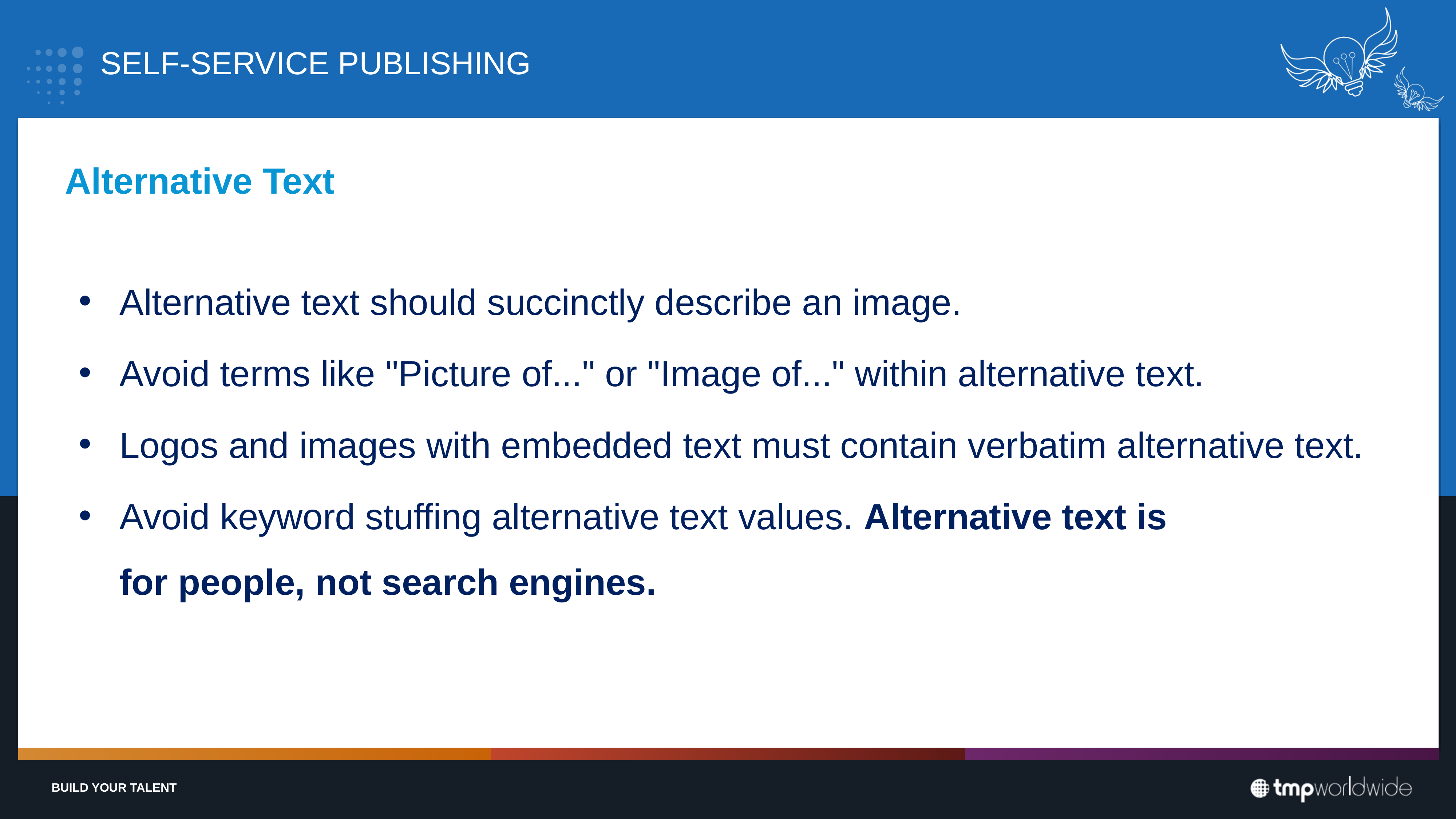

# Self-Service Publishing
Alternative Text

Alternative text should succinctly describe an image.
Avoid terms like "Picture of..." or "Image of..." within alternative text.
Logos and images with embedded text must contain verbatim alternative text.
Avoid keyword stuffing alternative text values. Alternative text is for people, not search engines.